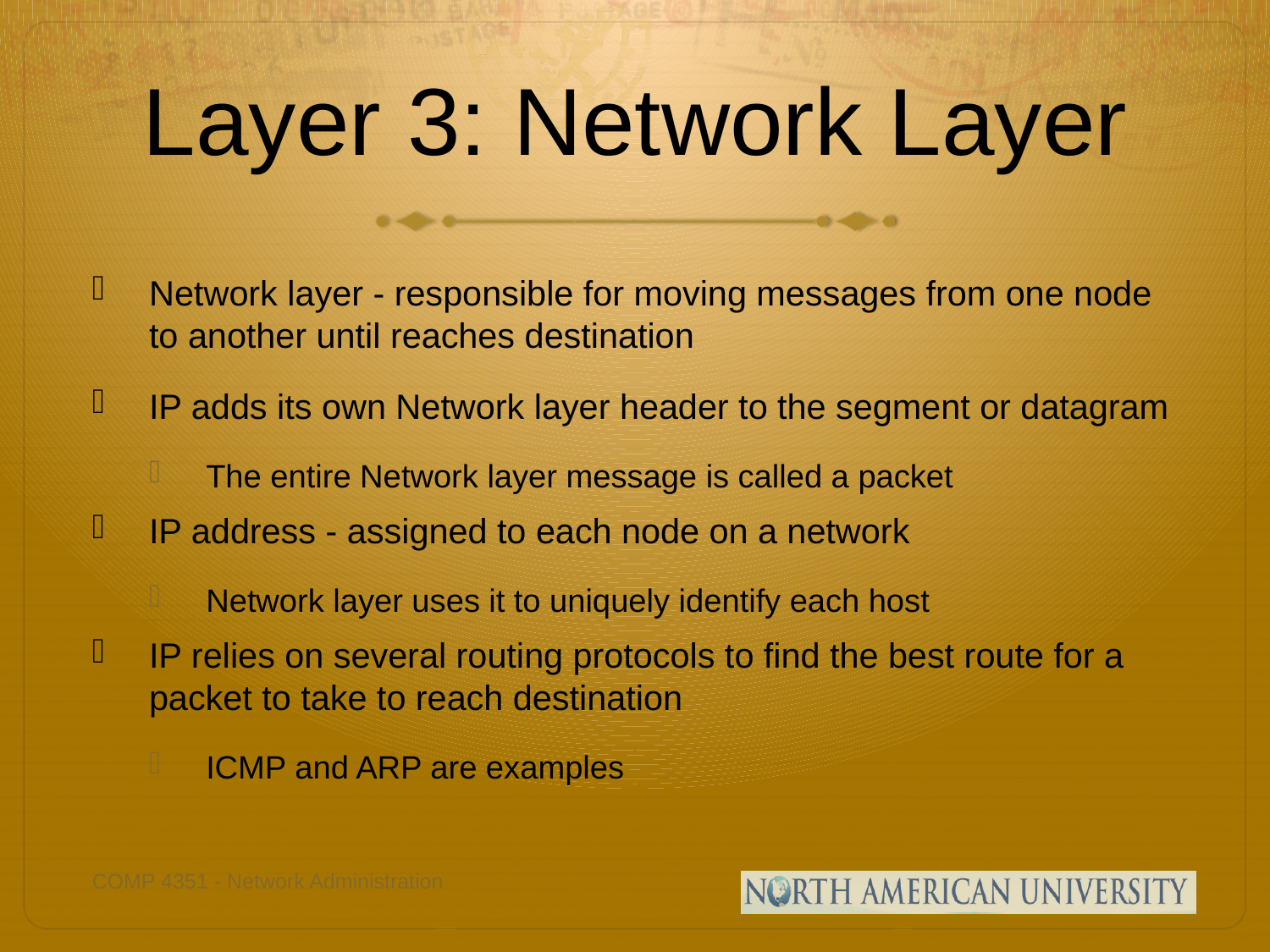

# Layer 3: Network Layer
Network layer - responsible for moving messages from one node to another until reaches destination
IP adds its own Network layer header to the segment or datagram
The entire Network layer message is called a packet
IP address - assigned to each node on a network
Network layer uses it to uniquely identify each host
IP relies on several routing protocols to find the best route for a packet to take to reach destination
ICMP and ARP are examples
COMP 4351 - Network Administration